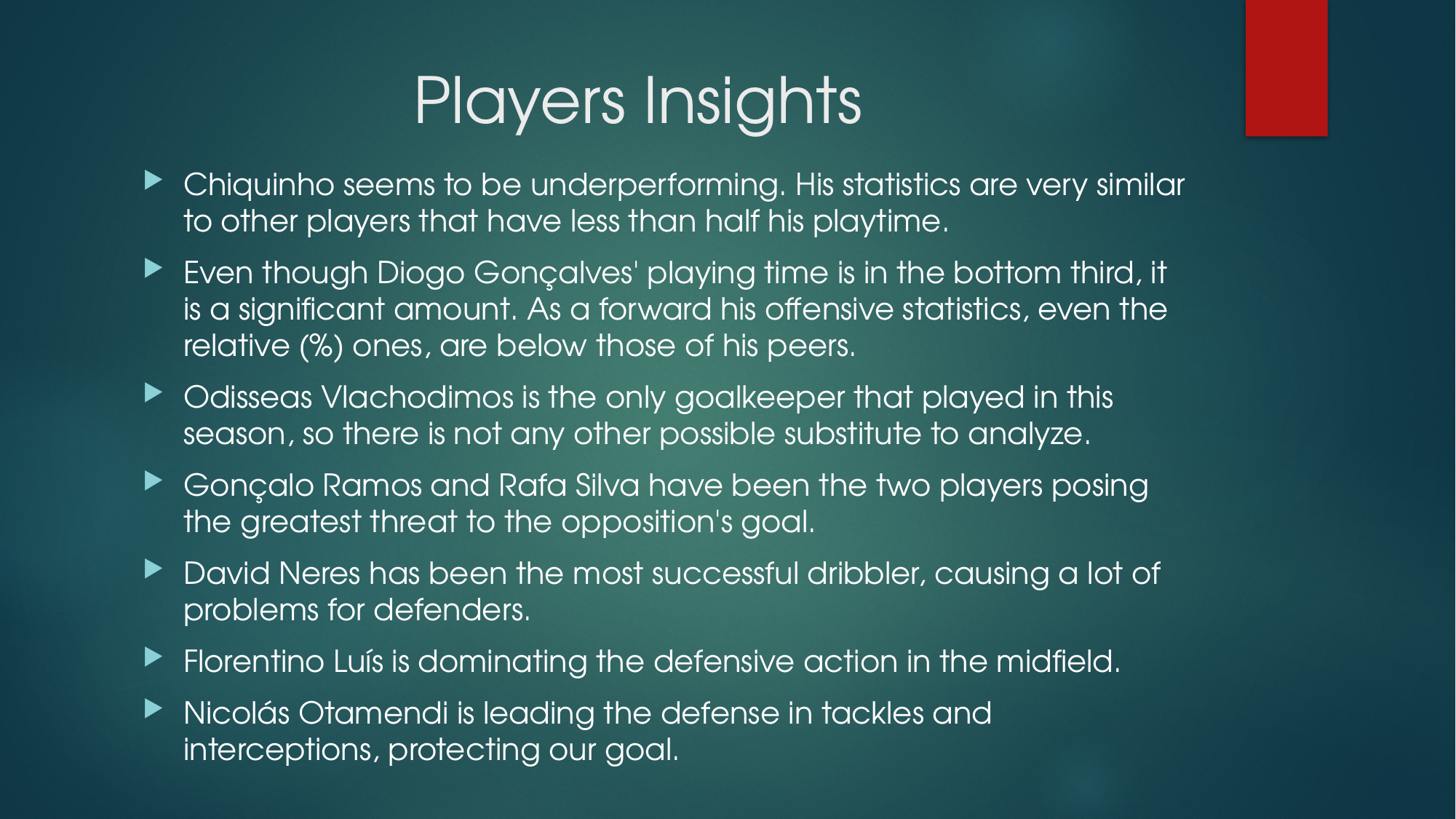

# Players Insights
Chiquinho seems to be underperforming. His statistics are very similar to other players that have less than half his playtime.
Even though Diogo Gonçalves' playing time is in the bottom third, it is a significant amount. As a forward his offensive statistics, even the relative (%) ones, are below those of his peers.
Odisseas Vlachodimos is the only goalkeeper that played in this season, so there is not any other possible substitute to analyze.
Gonçalo Ramos and Rafa Silva have been the two players posing the greatest threat to the opposition's goal.
David Neres has been the most successful dribbler, causing a lot of problems for defenders.
Florentino Luís is dominating the defensive action in the midfield.
Nicolás Otamendi is leading the defense in tackles and interceptions, protecting our goal.